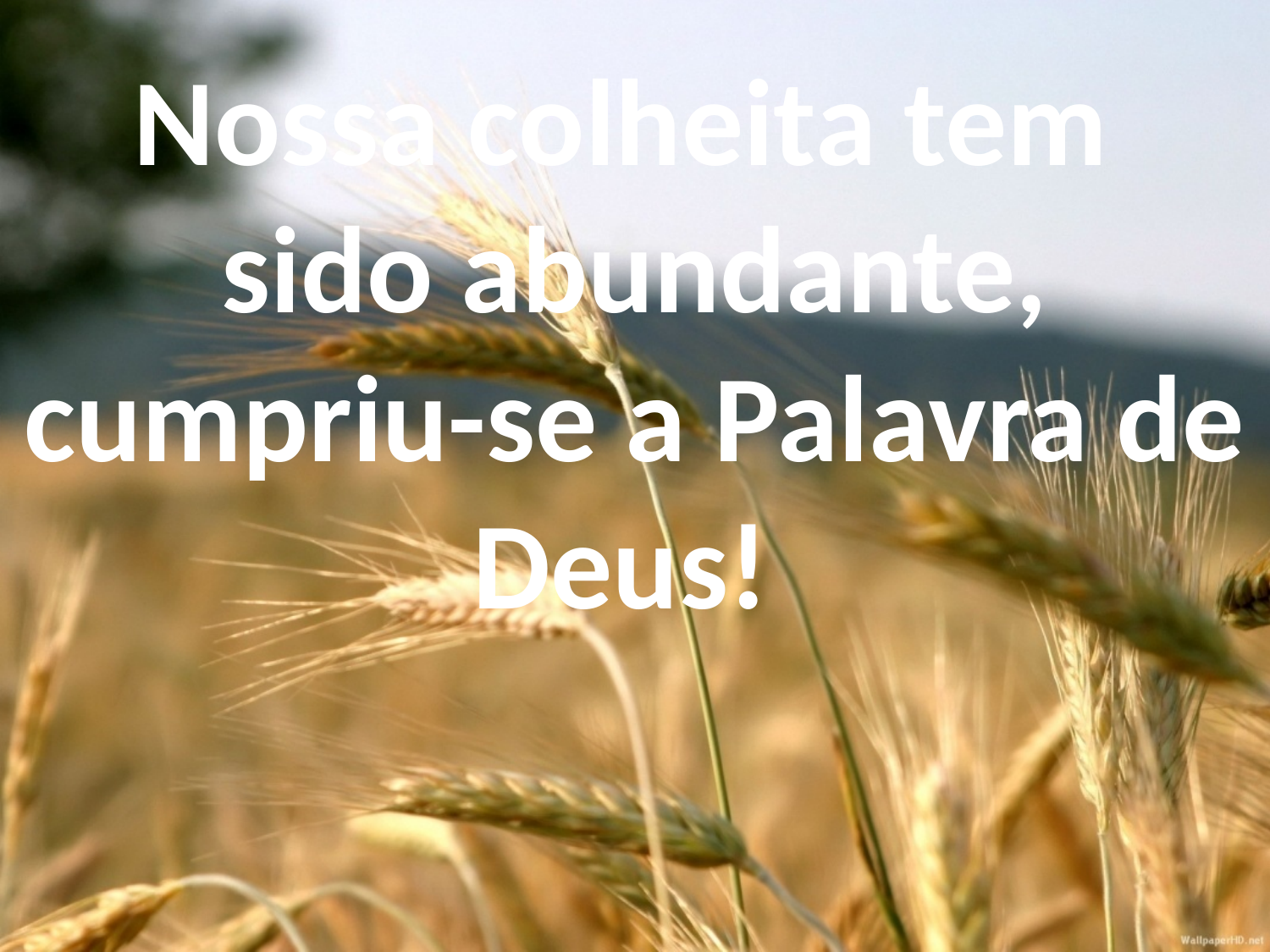

Nossa colheita tem
sido abundante,
cumpriu-se a Palavra de Deus!